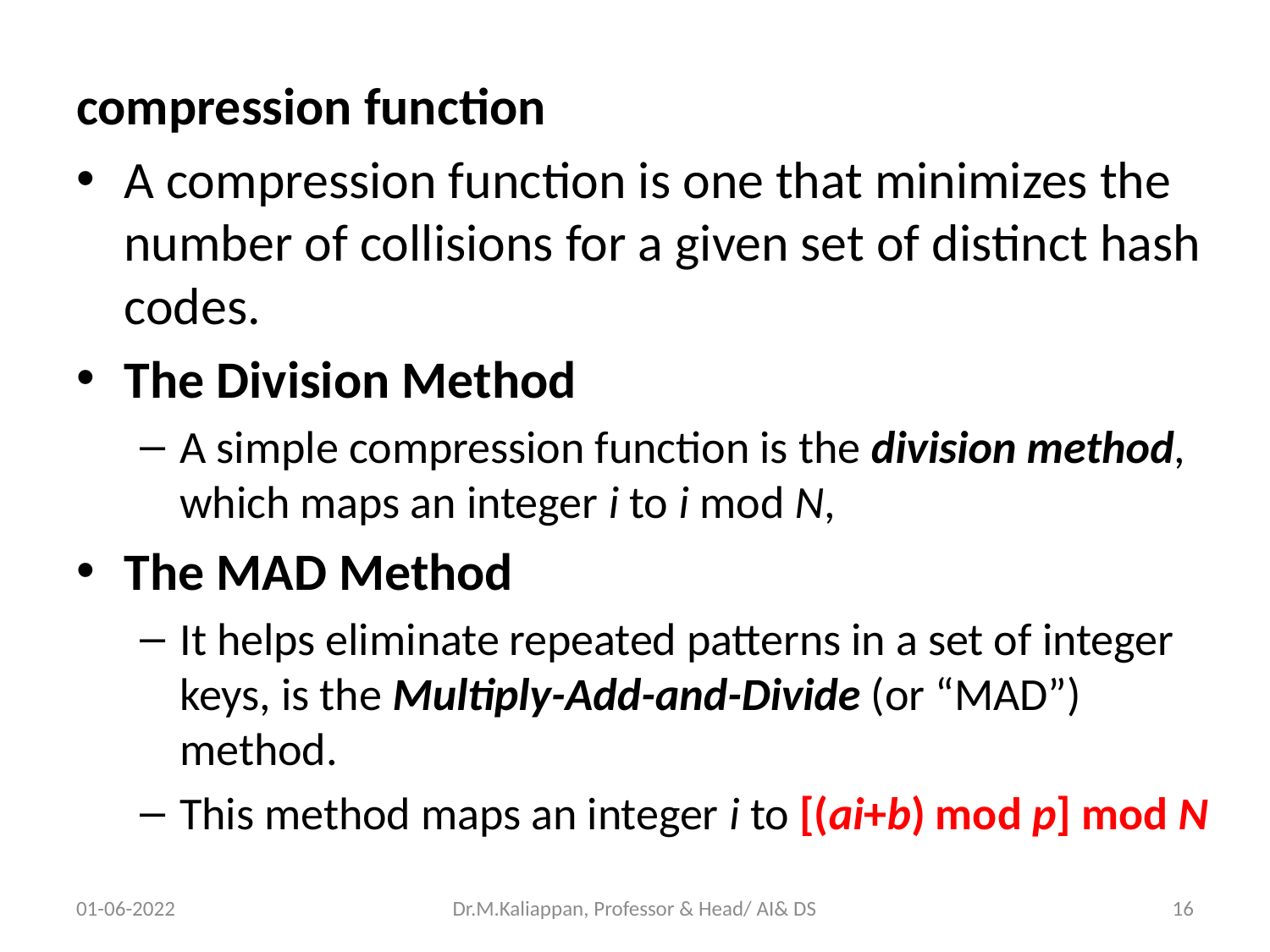

compression function
A compression function is one that minimizes the number of collisions for a given set of distinct hash codes.
The Division Method
A simple compression function is the division method, which maps an integer i to i mod N,
The MAD Method
It helps eliminate repeated patterns in a set of integer keys, is the Multiply-Add-and-Divide (or “MAD”) method.
This method maps an integer i to [(ai+b) mod p] mod N
01-06-2022
Dr.M.Kaliappan, Professor & Head/ AI& DS
16